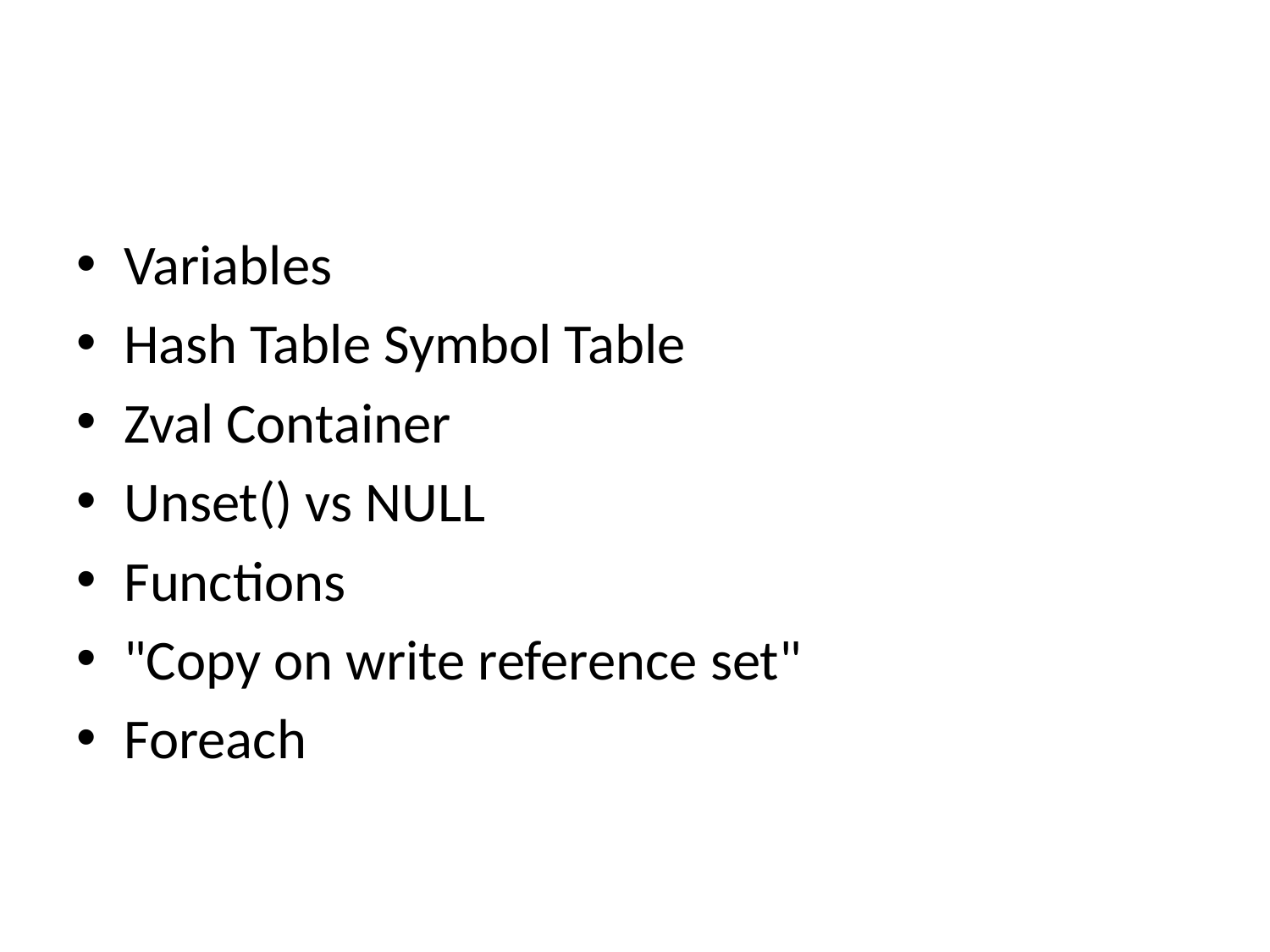

#
Variables
Hash Table Symbol Table
Zval Container
Unset() vs NULL
Functions
"Copy on write reference set"
Foreach